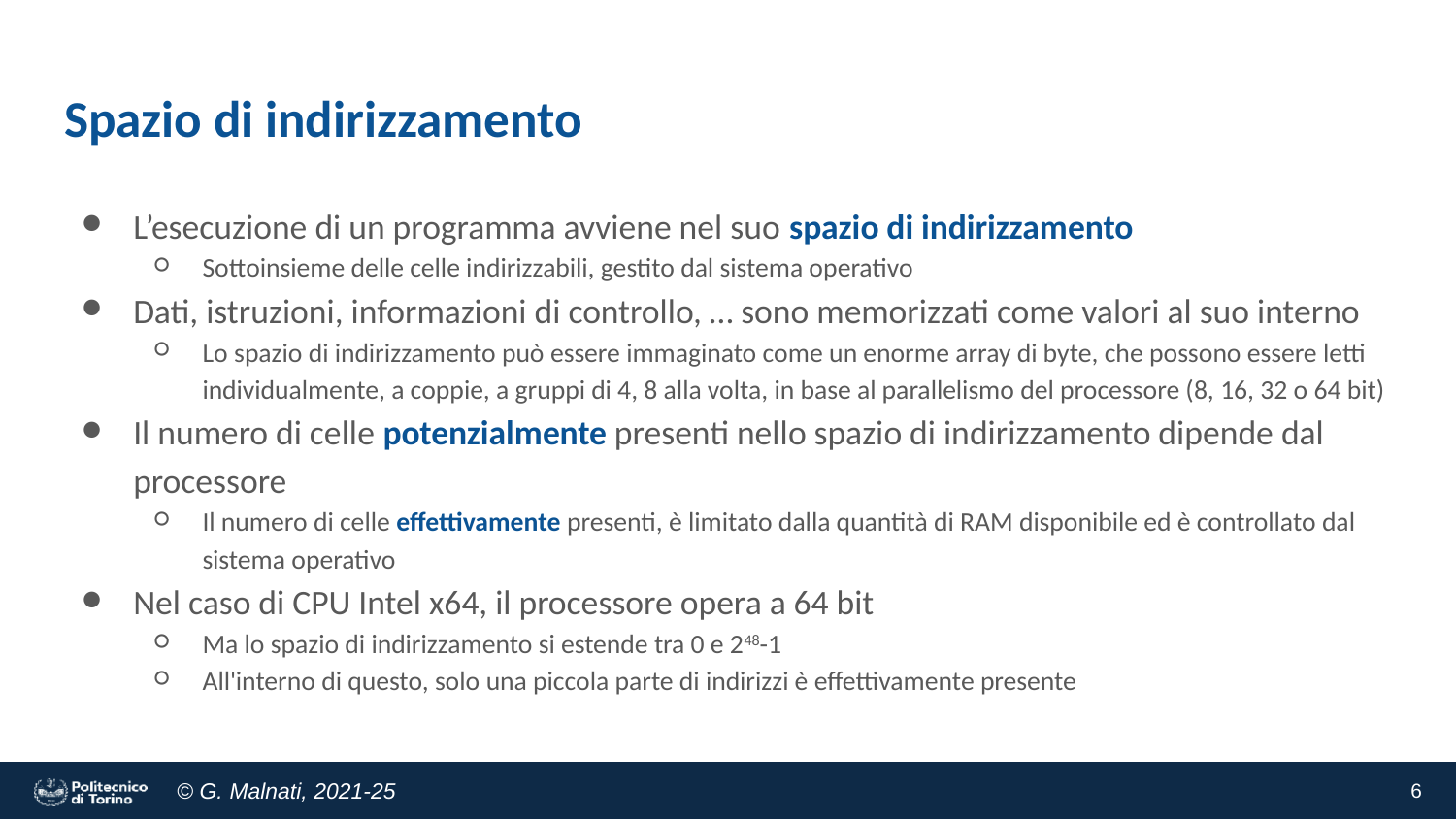

# Spazio di indirizzamento

L’esecuzione di un programma avviene nel suo spazio di indirizzamento
Sottoinsieme delle celle indirizzabili, gestito dal sistema operativo
Dati, istruzioni, informazioni di controllo, … sono memorizzati come valori al suo interno
Lo spazio di indirizzamento può essere immaginato come un enorme array di byte, che possono essere letti individualmente, a coppie, a gruppi di 4, 8 alla volta, in base al parallelismo del processore (8, 16, 32 o 64 bit)
Il numero di celle potenzialmente presenti nello spazio di indirizzamento dipende dal processore
Il numero di celle effettivamente presenti, è limitato dalla quantità di RAM disponibile ed è controllato dal sistema operativo
Nel caso di CPU Intel x64, il processore opera a 64 bit
Ma lo spazio di indirizzamento si estende tra 0 e 248-1
All'interno di questo, solo una piccola parte di indirizzi è effettivamente presente
6